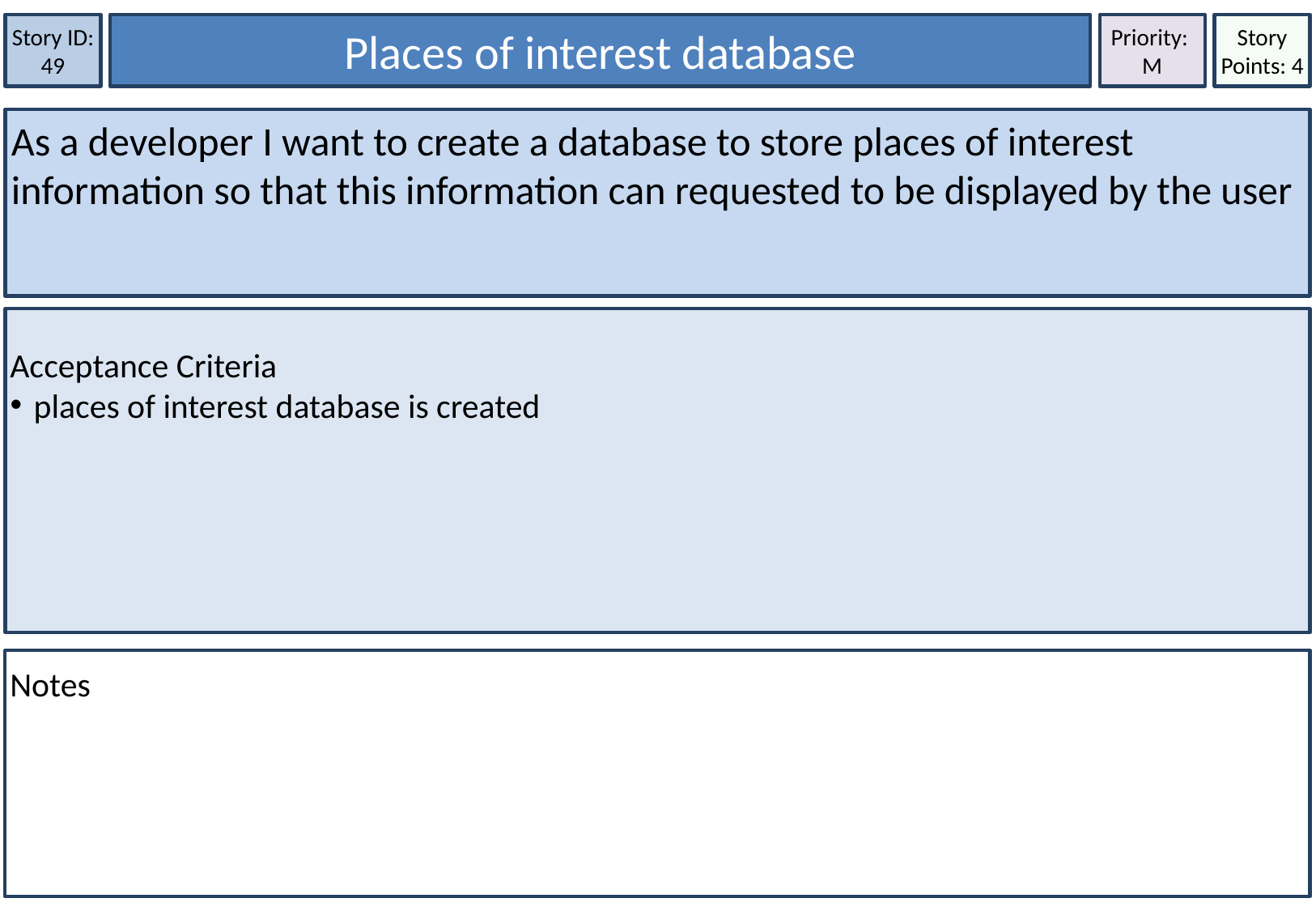

Story Points: 4

Places of interest database
Story ID: 49
Priority:
M

As a developer I want to create a database to store places of interest information so that this information can requested to be displayed by the user

Acceptance Criteria
places of interest database is created

Notes